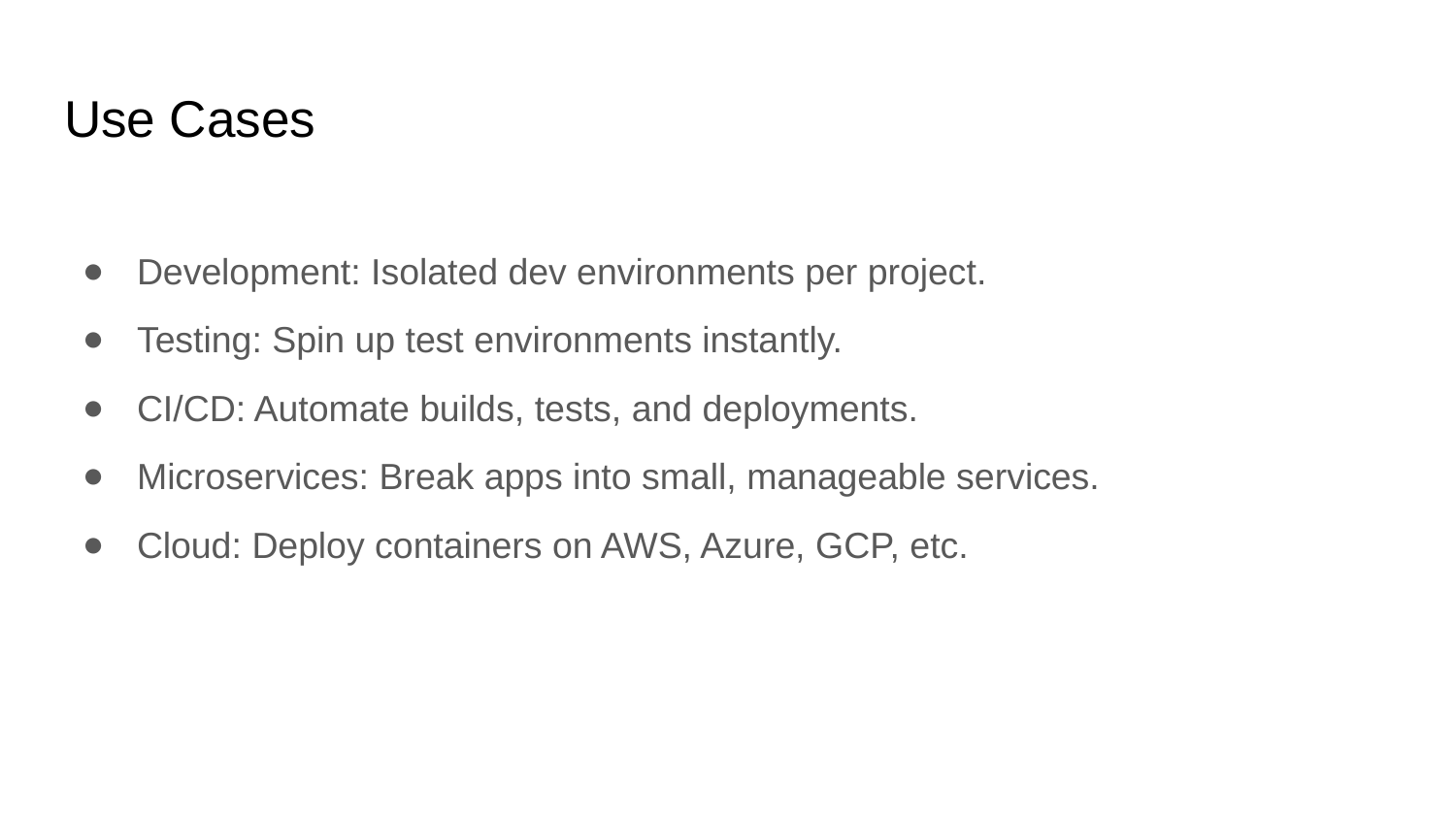

# Use Cases

Development: Isolated dev environments per project.
Testing: Spin up test environments instantly.
CI/CD: Automate builds, tests, and deployments.
Microservices: Break apps into small, manageable services.
Cloud: Deploy containers on AWS, Azure, GCP, etc.